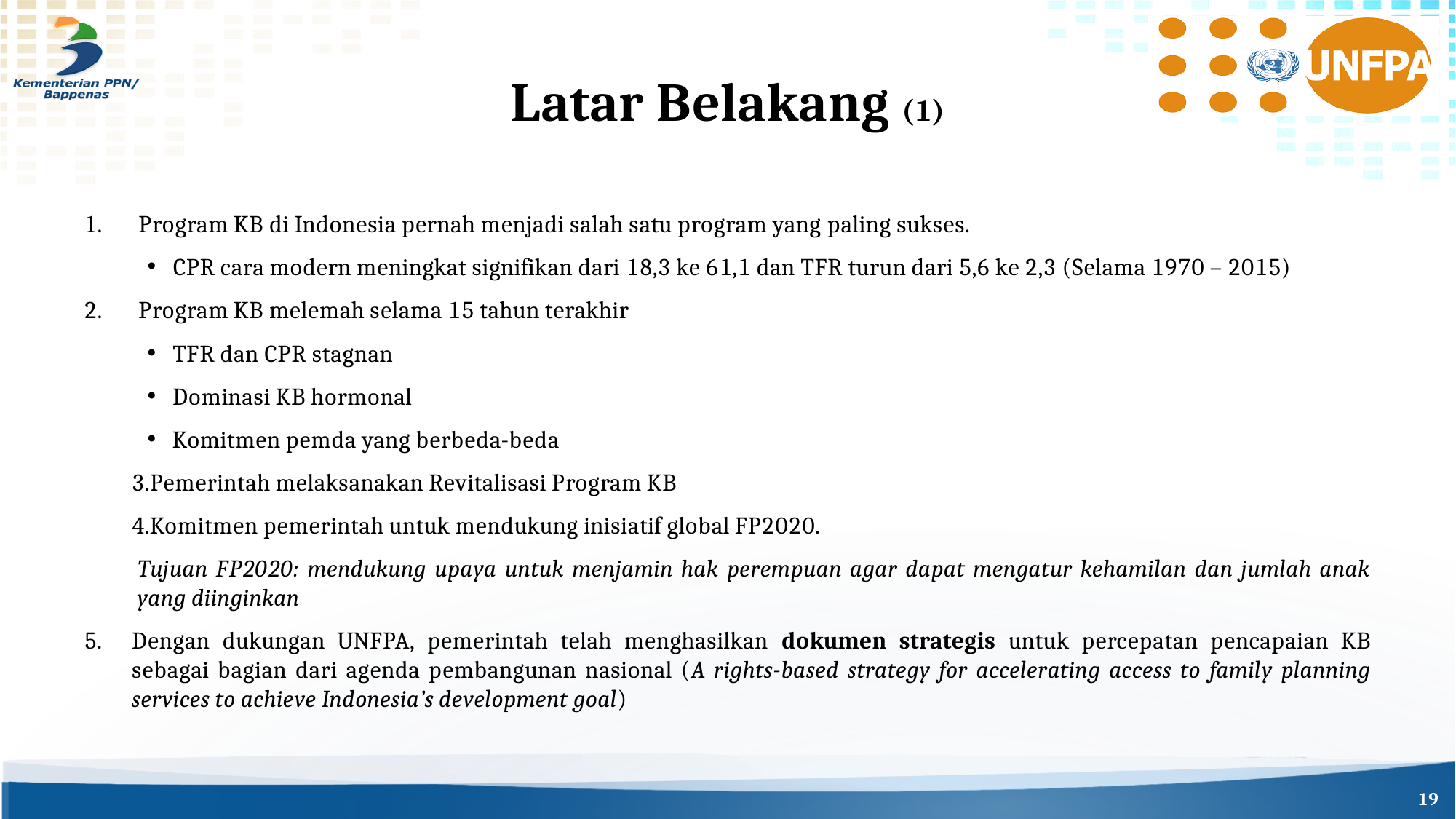

# Latar Belakang (1)
Program KB di Indonesia pernah menjadi salah satu program yang paling sukses.
CPR cara modern meningkat signifikan dari 18,3 ke 61,1 dan TFR turun dari 5,6 ke 2,3 (Selama 1970 – 2015)
Program KB melemah selama 15 tahun terakhir
TFR dan CPR stagnan
Dominasi KB hormonal
Komitmen pemda yang berbeda-beda
Pemerintah melaksanakan Revitalisasi Program KB
Komitmen pemerintah untuk mendukung inisiatif global FP2020.
Tujuan FP2020: mendukung upaya untuk menjamin hak perempuan agar dapat mengatur kehamilan dan jumlah anak yang diinginkan
Dengan dukungan UNFPA, pemerintah telah menghasilkan dokumen strategis untuk percepatan pencapaian KB sebagai bagian dari agenda pembangunan nasional (A rights-based strategy for accelerating access to family planning services to achieve Indonesia’s development goal)